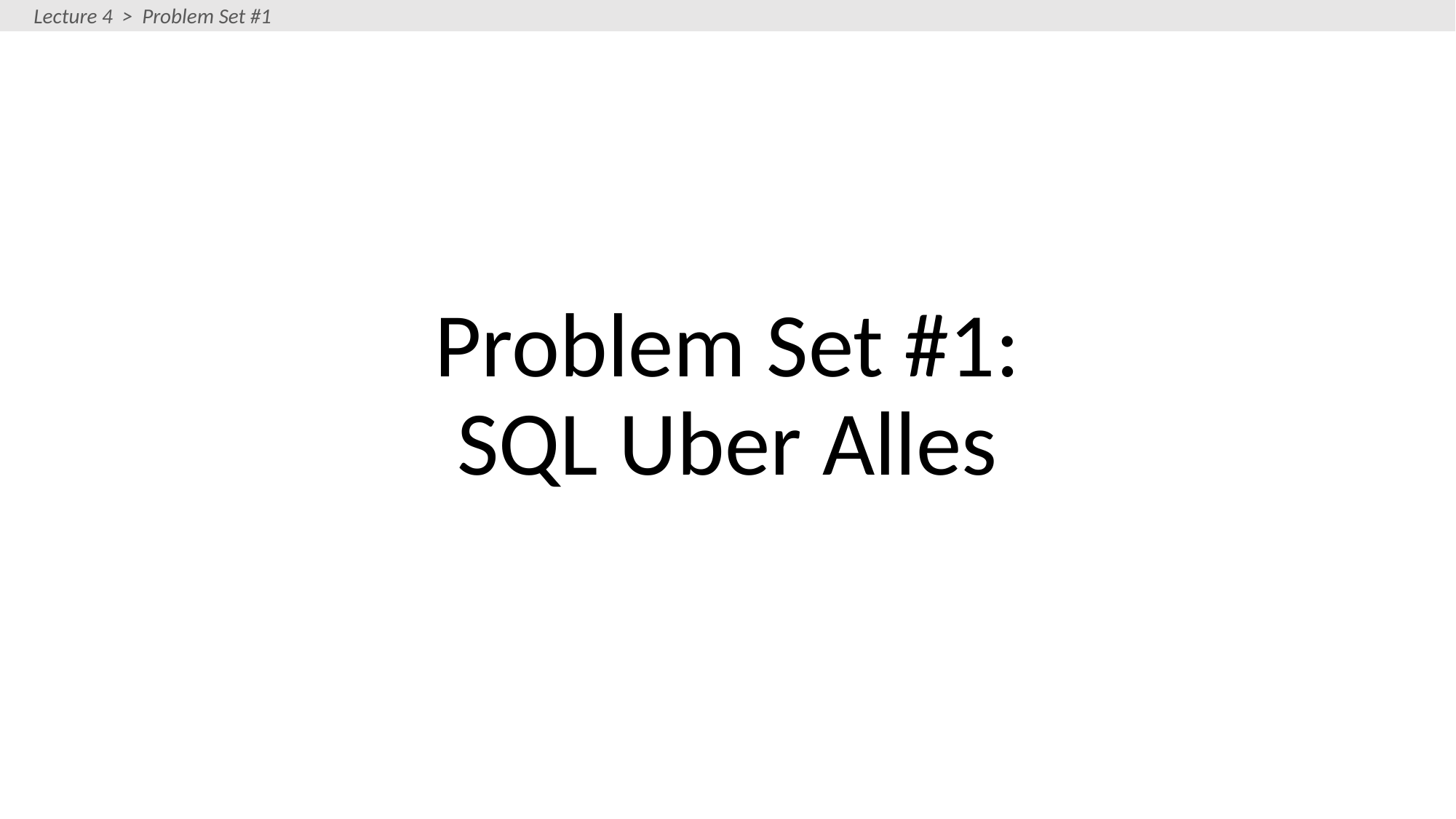

Lecture 4  >  Problem Set #1
# Problem Set #1: SQL Uber Alles